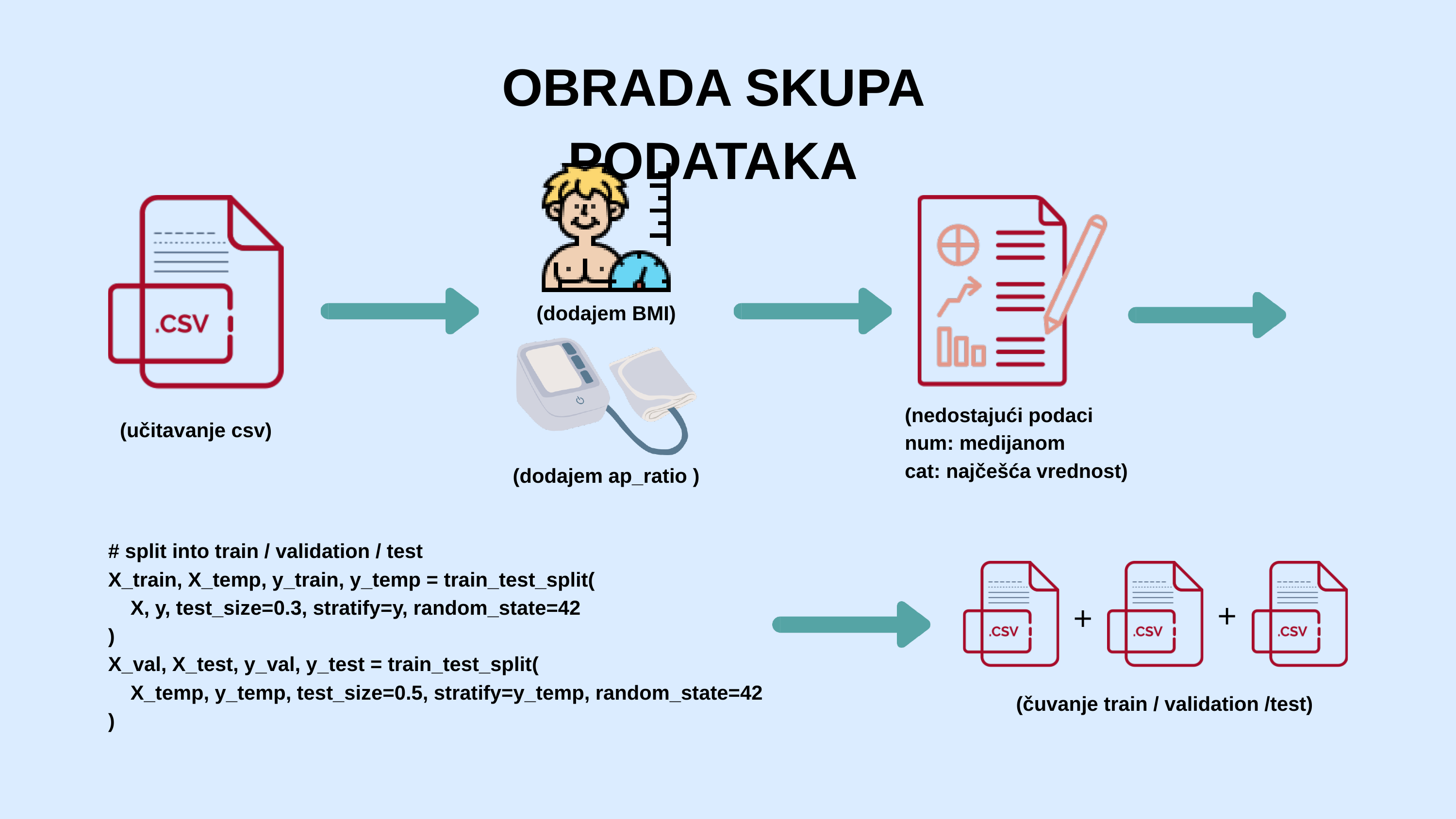

OBRADA SKUPA PODATAKA

(dodajem BMI)

(dodajem ap_ratio )

(učitavanje csv)

(nedostajući podaci
num: medijanom
cat: najčešća vrednost)

# split into train / validation / test
X_train, X_temp, y_train, y_temp = train_test_split(
    X, y, test_size=0.3, stratify=y, random_state=42
)
X_val, X_test, y_val, y_test = train_test_split(
    X_temp, y_temp, test_size=0.5, stratify=y_temp, random_state=42
)

+
+
(čuvanje train / validation /test)